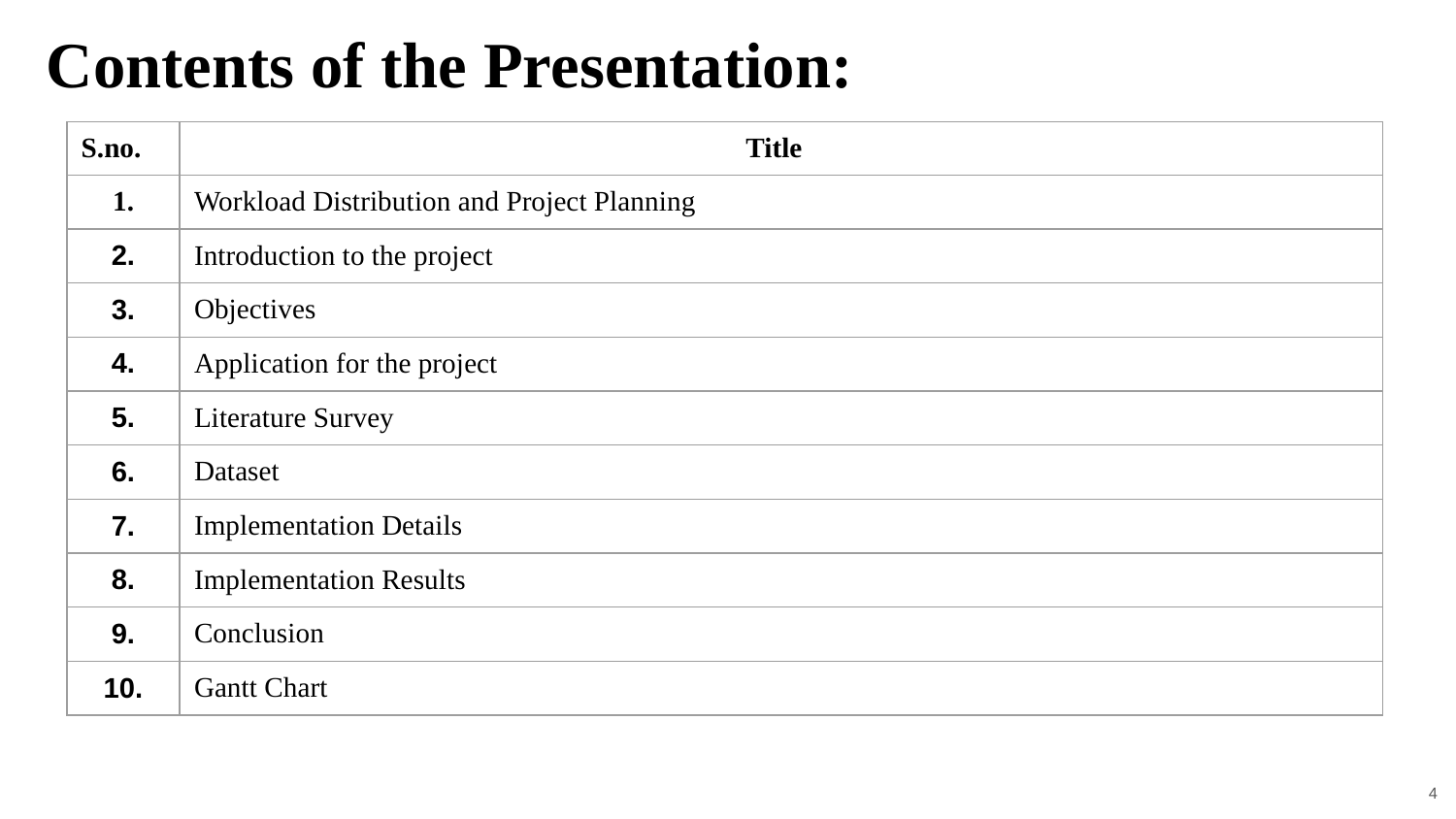

# Contents of the Presentation:
| S.no. | Title |
| --- | --- |
| 1. | Workload Distribution and Project Planning |
| 2. | Introduction to the project |
| 3. | Objectives |
| 4. | Application for the project |
| 5. | Literature Survey |
| 6. | Dataset |
| 7. | Implementation Details |
| 8. | Implementation Results |
| 9. | Conclusion |
| 10. | Gantt Chart |

4